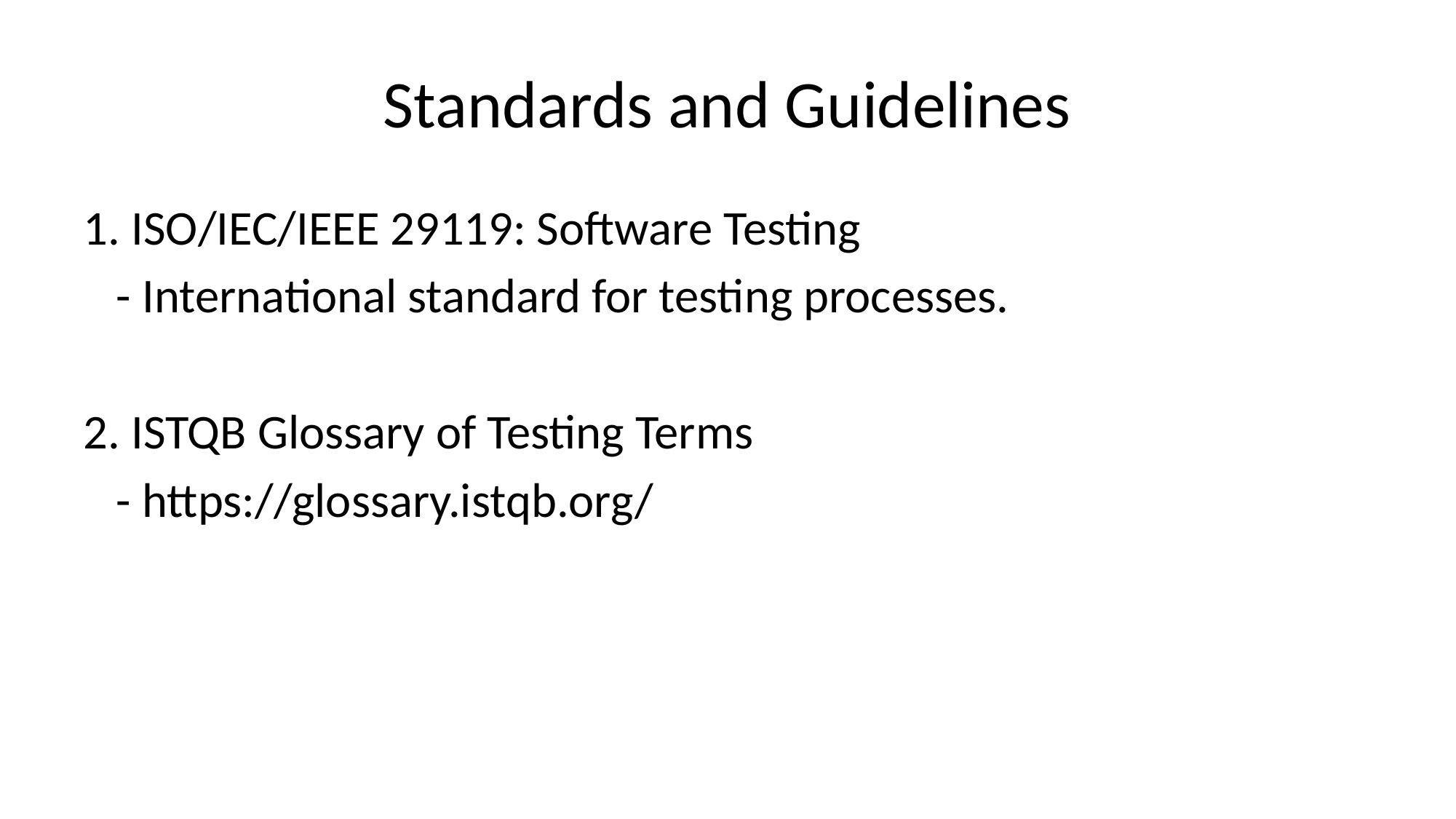

# Standards and Guidelines
1. ISO/IEC/IEEE 29119: Software Testing
   - International standard for testing processes.

2. ISTQB Glossary of Testing Terms
   - https://glossary.istqb.org/